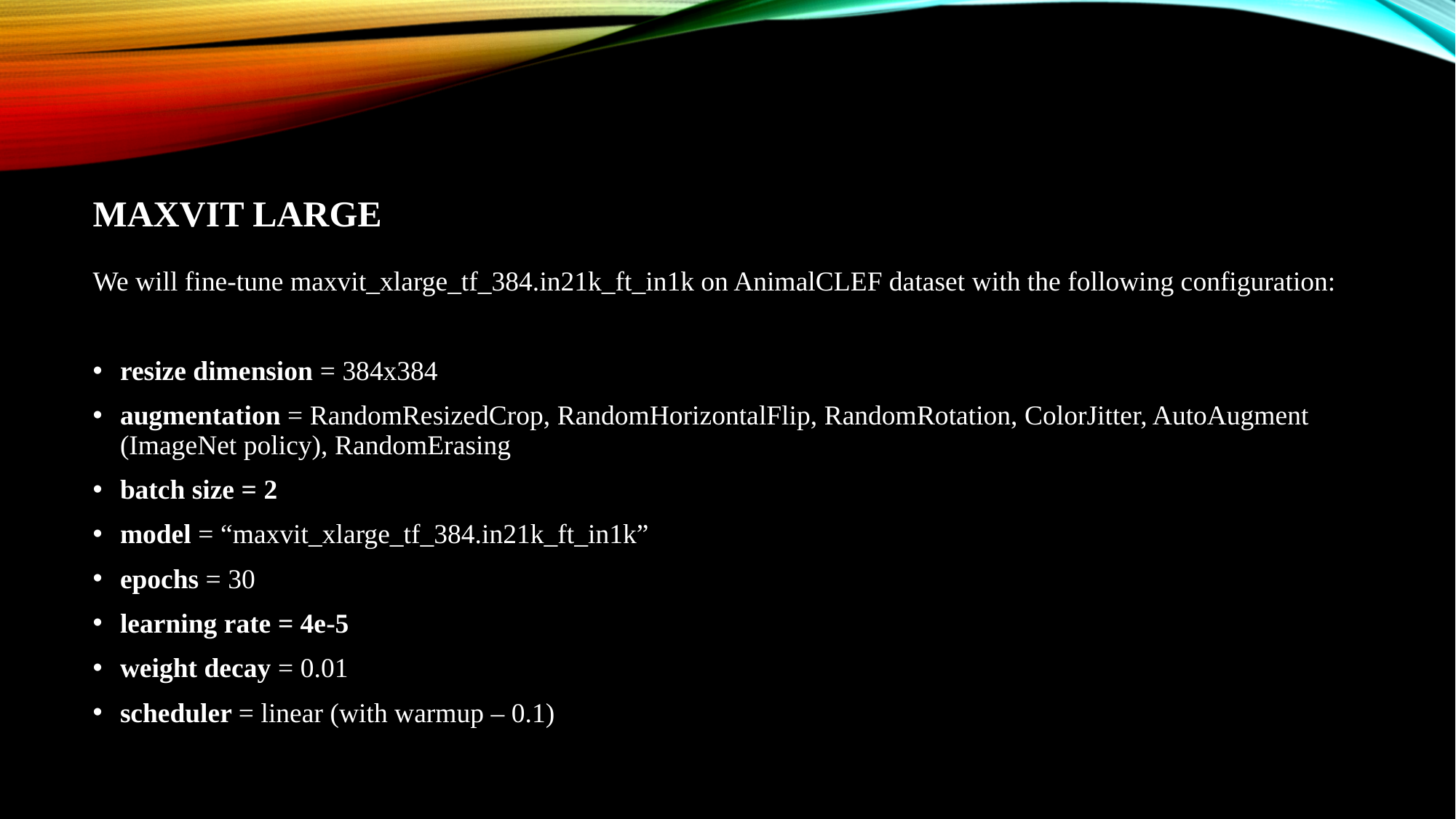

# MaxViT Large
We will fine-tune maxvit_xlarge_tf_384.in21k_ft_in1k on AnimalCLEF dataset with the following configuration:

resize dimension = 384x384
augmentation = RandomResizedCrop, RandomHorizontalFlip, RandomRotation, ColorJitter, AutoAugment (ImageNet policy), RandomErasing
batch size = 2
model = “maxvit_xlarge_tf_384.in21k_ft_in1k”
epochs = 30
learning rate = 4e-5
weight decay = 0.01
scheduler = linear (with warmup – 0.1)